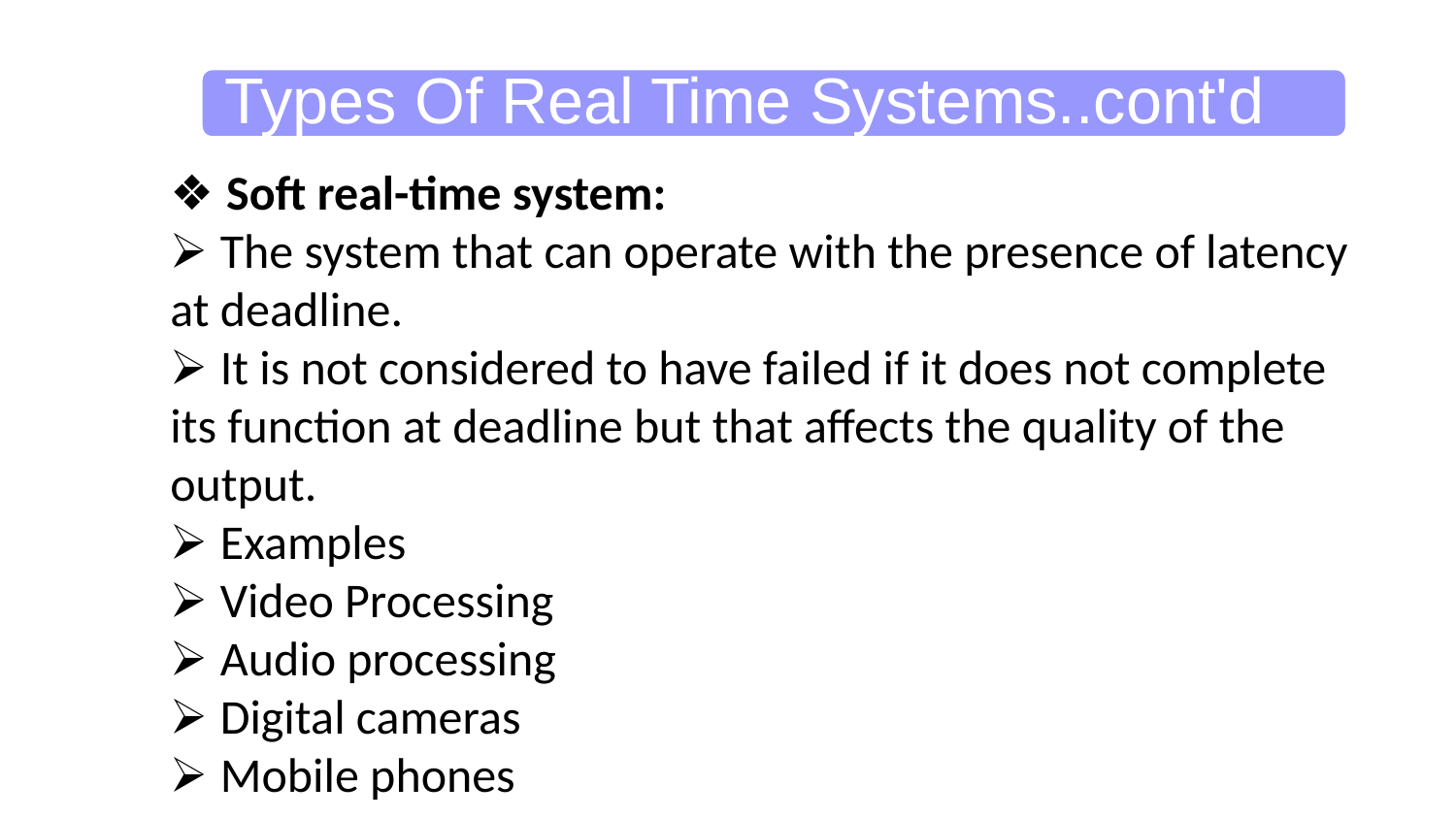

Types Of Real Time Systems..cont'd
❖ Soft real-time system:
⮚ The system that can operate with the presence of latency
at deadline.
⮚ It is not considered to have failed if it does not complete
its function at deadline but that affects the quality of the
output.
⮚ Examples
⮚ Video Processing
⮚ Audio processing
⮚ Digital cameras
⮚ Mobile phones